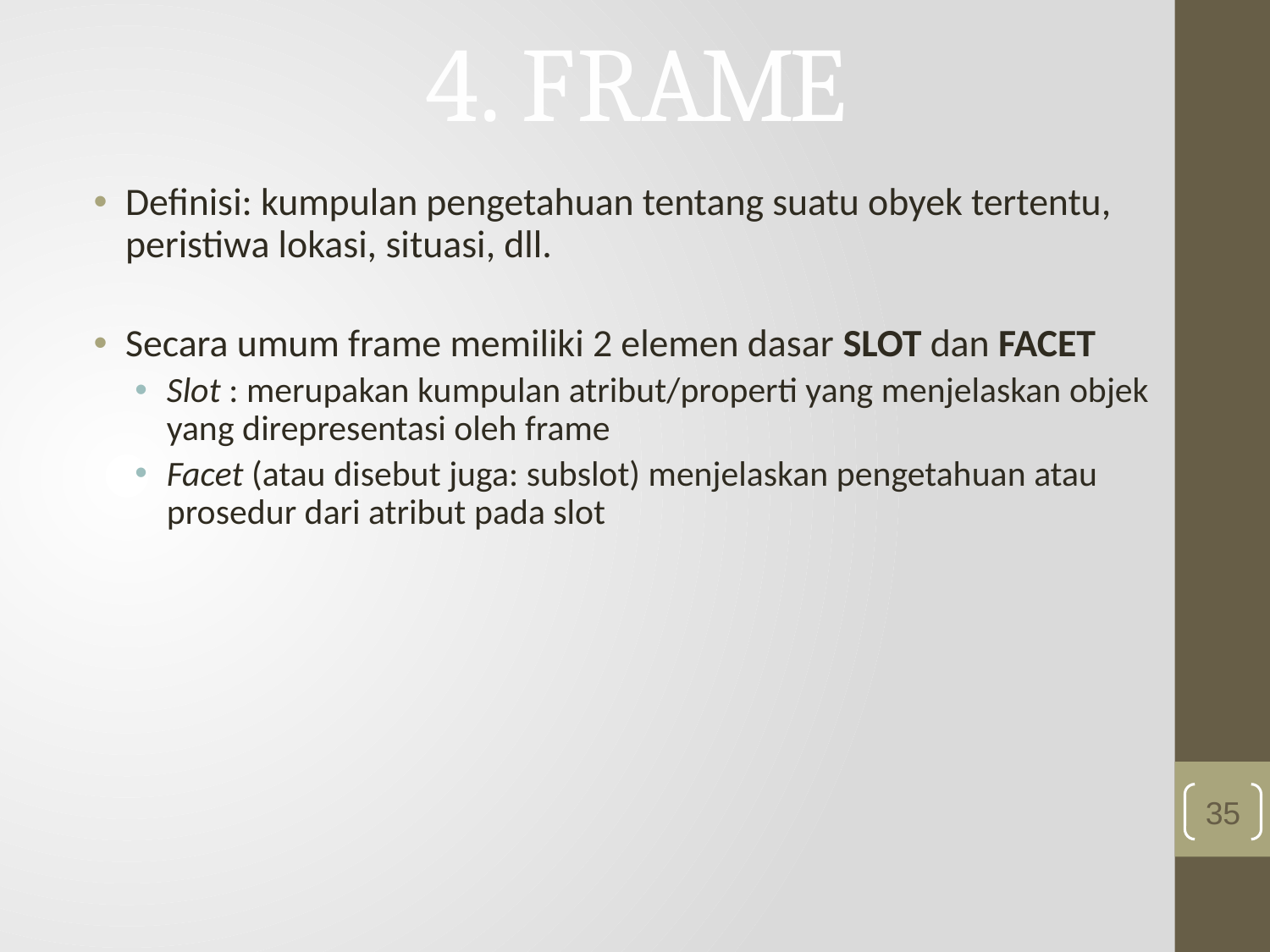

# 4. FRAME
Definisi: kumpulan pengetahuan tentang suatu obyek tertentu, peristiwa lokasi, situasi, dll.

Secara umum frame memiliki 2 elemen dasar SLOT dan FACET
Slot : merupakan kumpulan atribut/properti yang menjelaskan objek yang direpresentasi oleh frame
Facet (atau disebut juga: subslot) menjelaskan pengetahuan atau prosedur dari atribut pada slot
35